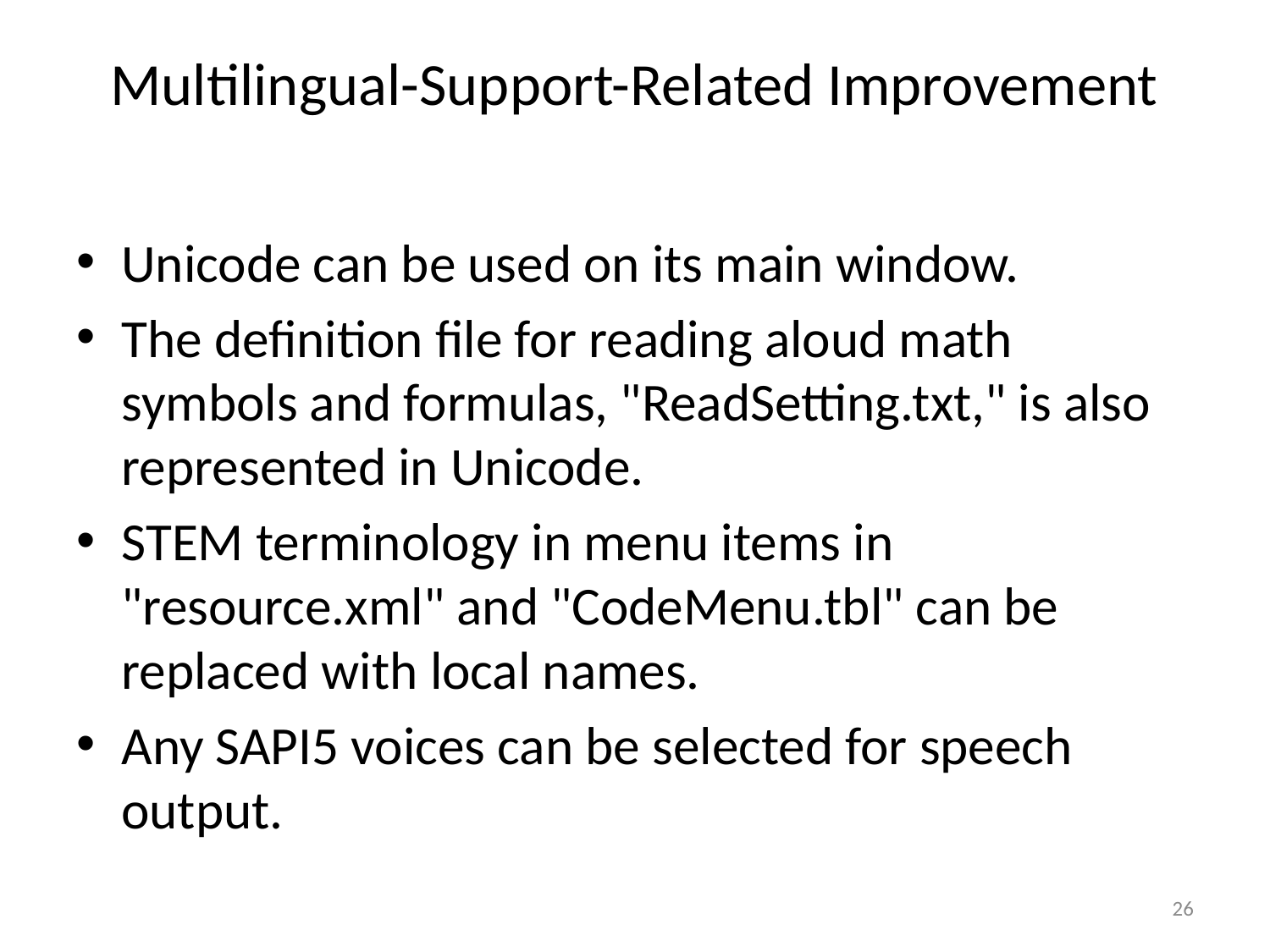

# Multilingual-Support-Related Improvement
Unicode can be used on its main window.
The definition file for reading aloud math symbols and formulas, "ReadSetting.txt," is also represented in Unicode.
STEM terminology in menu items in "resource.xml" and "CodeMenu.tbl" can be replaced with local names.
Any SAPI5 voices can be selected for speech output.
26